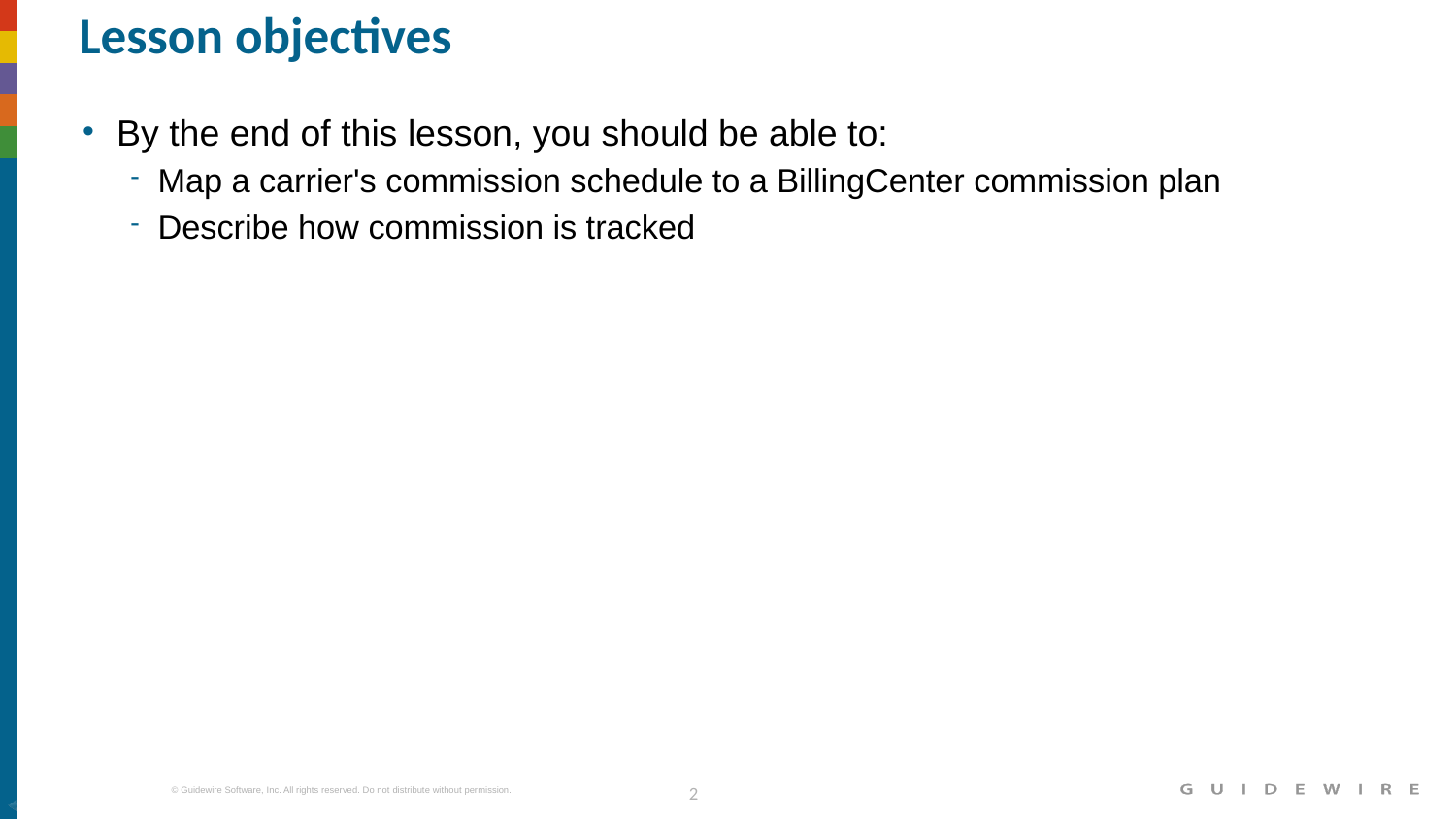

# Lesson objectives
By the end of this lesson, you should be able to:
Map a carrier's commission schedule to a BillingCenter commission plan
Describe how commission is tracked